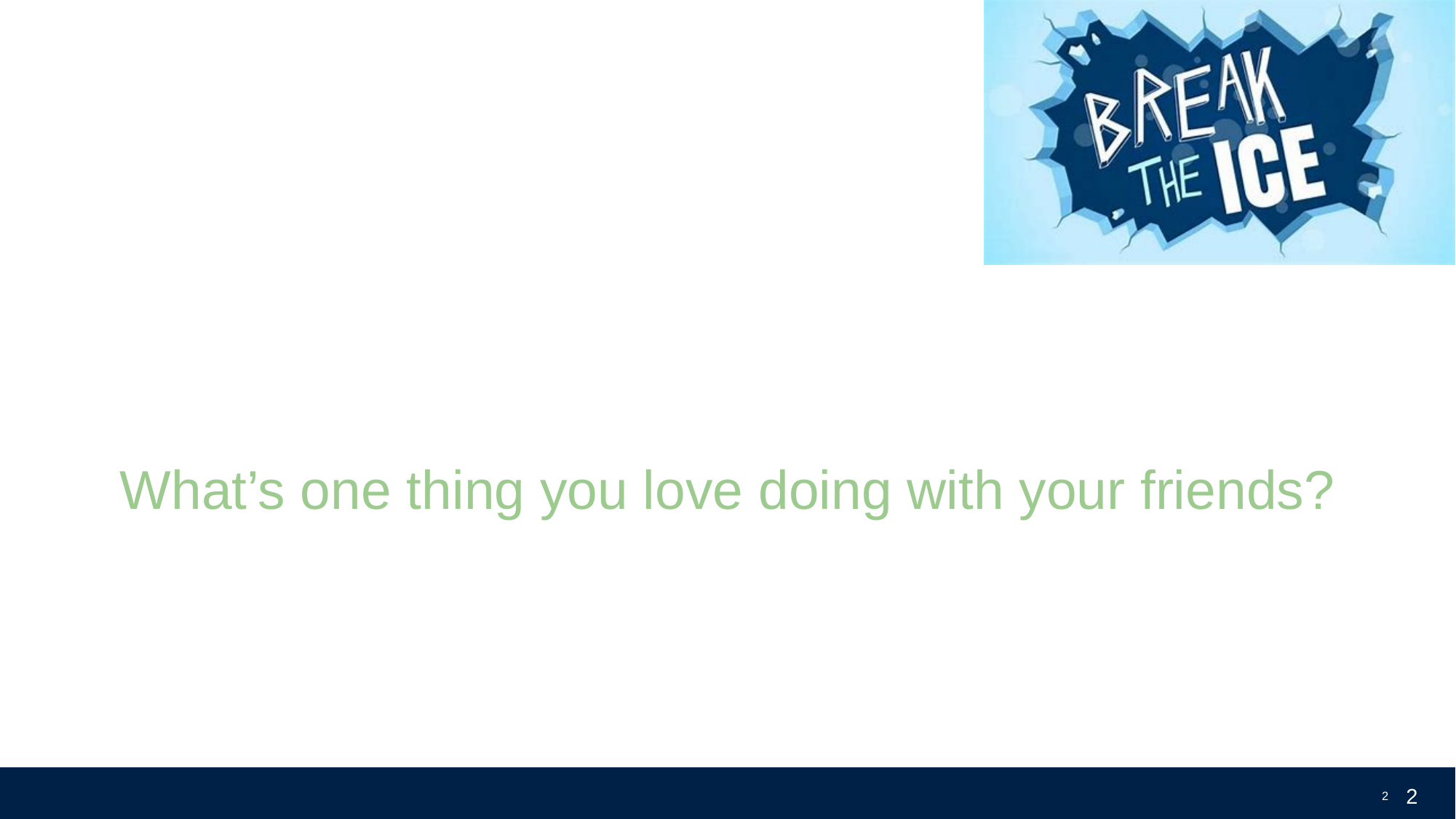

# What’s one thing you love doing with your friends?